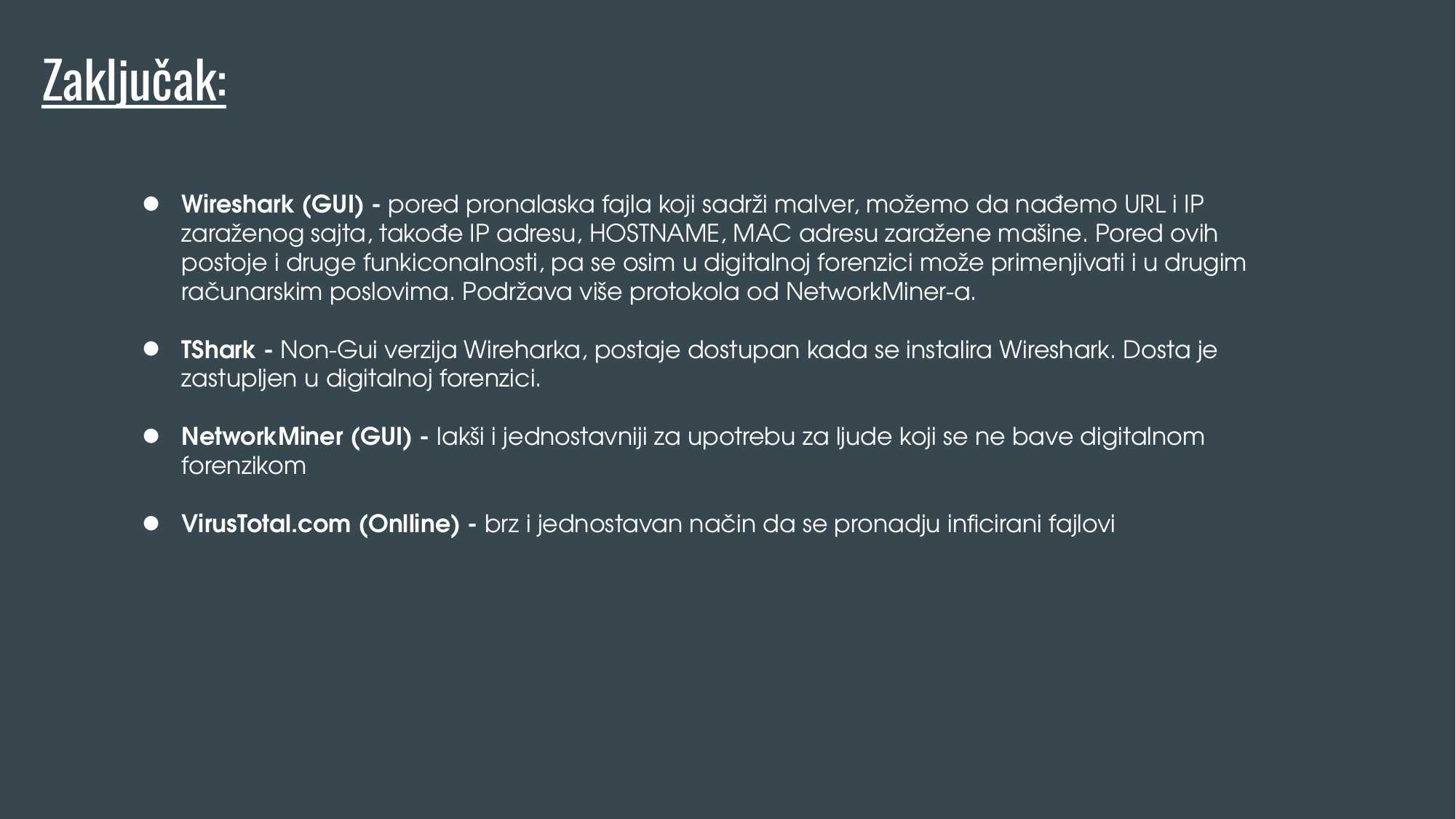

# Zaključak:

Wireshark (GUI) - pored pronalaska fajla koji sadrži malver, možemo da nađemo URL i IP zaraženog sajta, takođe IP adresu, HOSTNAME, MAC adresu zaražene mašine. Pored ovih postoje i druge funkiconalnosti, pa se osim u digitalnoj forenzici može primenjivati i u drugim računarskim poslovima. Podržava više protokola od NetworkMiner-a.

TShark - Non-Gui verzija Wireharka, postaje dostupan kada se instalira Wireshark. Dosta je zastupljen u digitalnoj forenzici.

NetworkMiner (GUI) - lakši i jednostavniji za upotrebu za ljude koji se ne bave digitalnom forenzikom

VirusTotal.com (Onlline) - brz i jednostavan način da se pronadju inficirani fajlovi